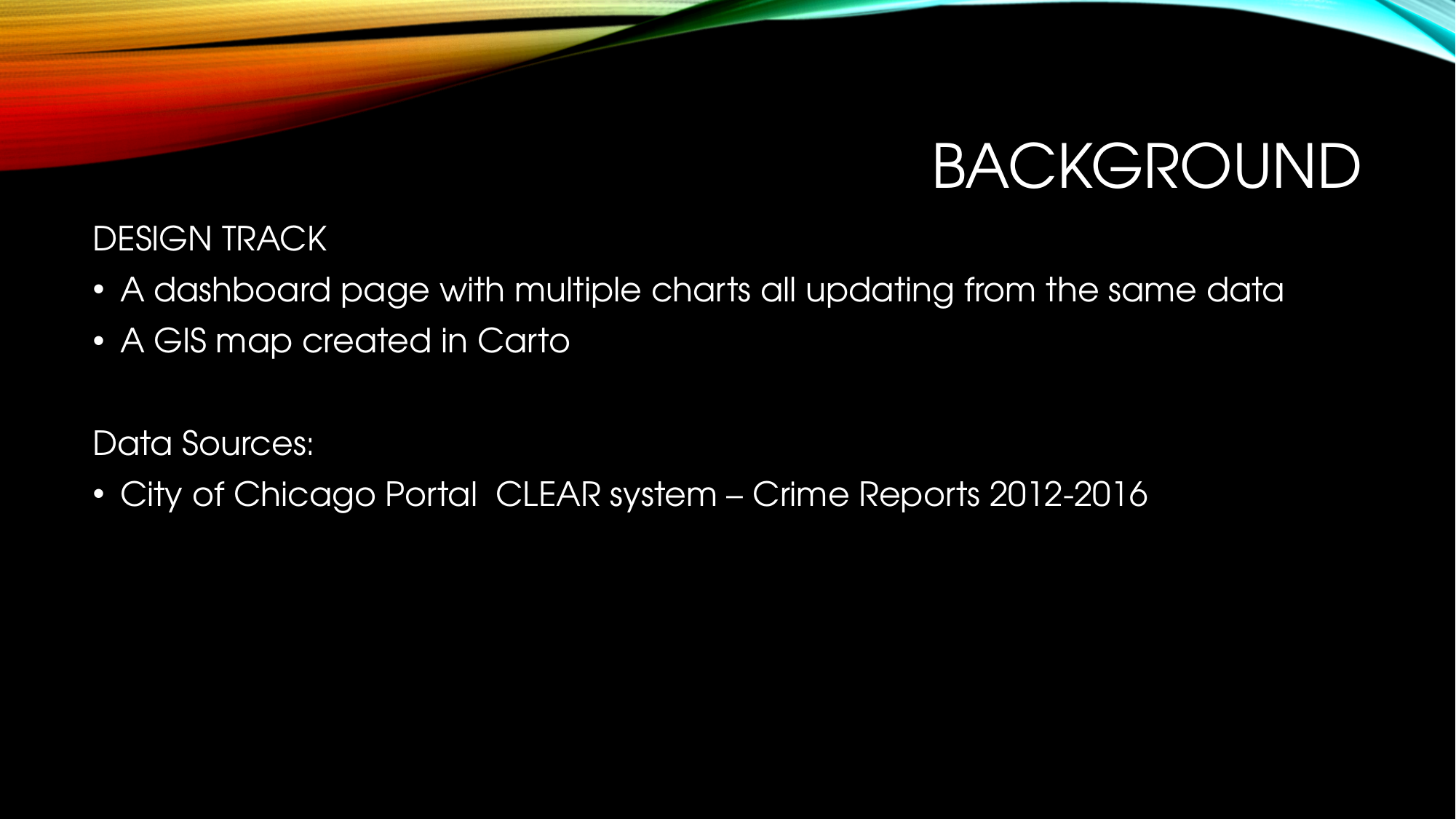

# BACKGROUND
DESIGN TRACK
A dashboard page with multiple charts all updating from the same data
A GIS map created in Carto

Data Sources:
City of Chicago Portal  CLEAR system – Crime Reports 2012-2016